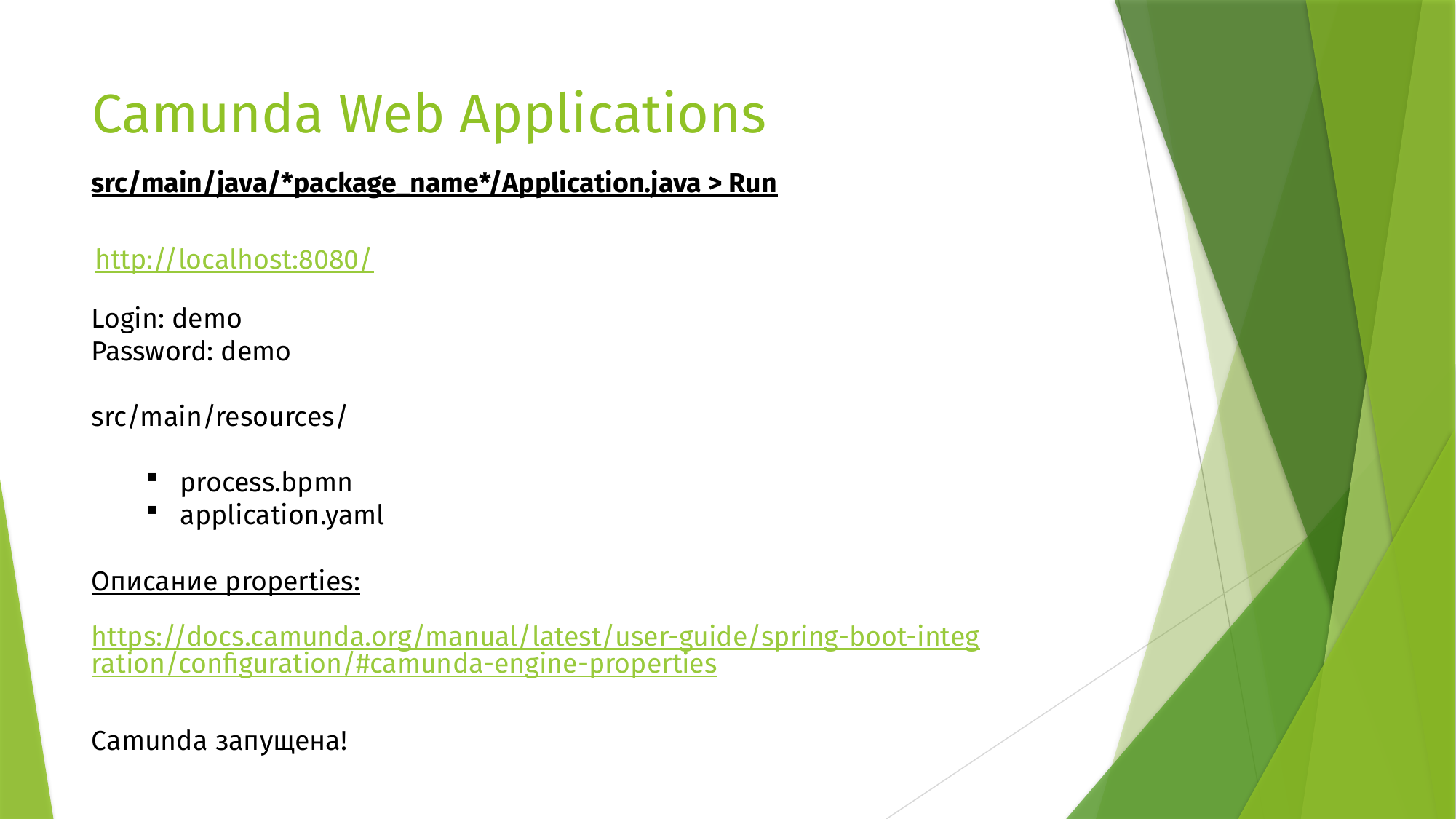

# Camunda Web Applications
src/main/java/*package_name*/Application.java > Run
http://localhost:8080/
Login: demo
Password: demo
src/main/resources/

process.bpmn
application.yaml
Описание properties:
https://docs.camunda.org/manual/latest/user-guide/spring-boot-integration/configuration/#camunda-engine-properties
Camunda запущена!